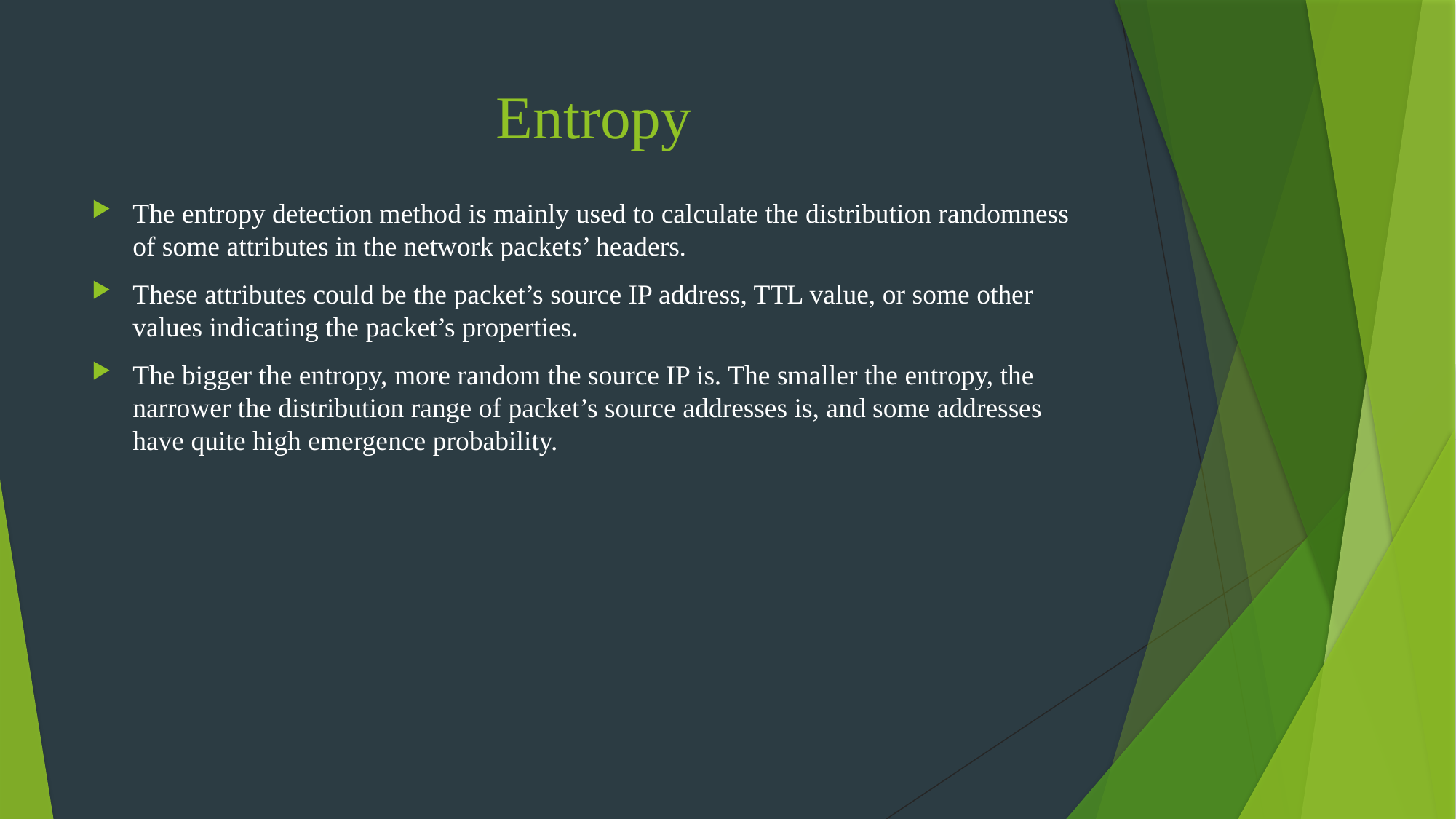

# Entropy
The entropy detection method is mainly used to calculate the distribution randomness of some attributes in the network packets’ headers.
These attributes could be the packet’s source IP address, TTL value, or some other values indicating the packet’s properties.
The bigger the entropy, more random the source IP is. The smaller the entropy, the narrower the distribution range of packet’s source addresses is, and some addresses have quite high emergence probability.